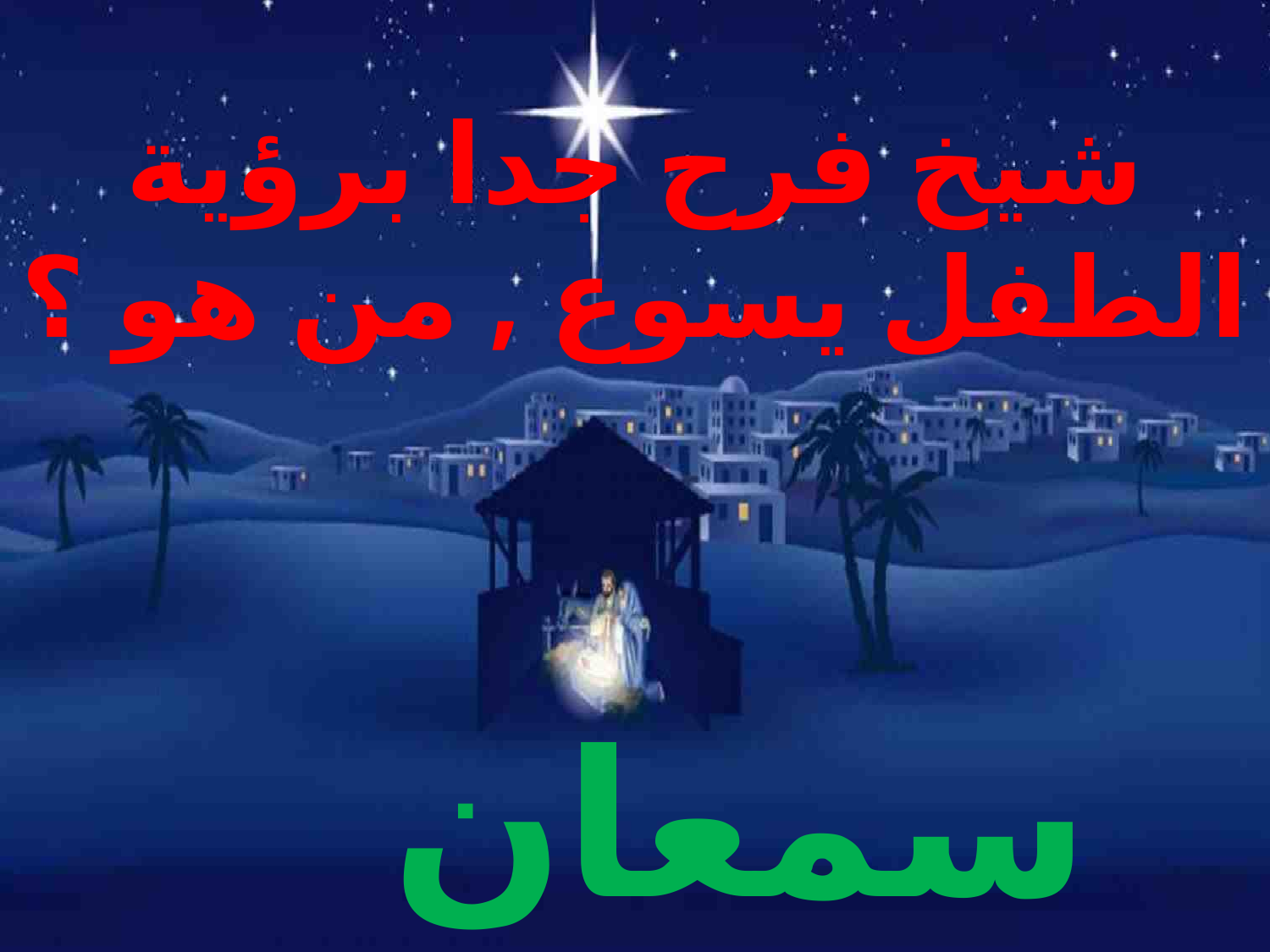

# شيخ فرح جدا برؤية الطفل يسوع , من هو ؟
سمعان الشيخ